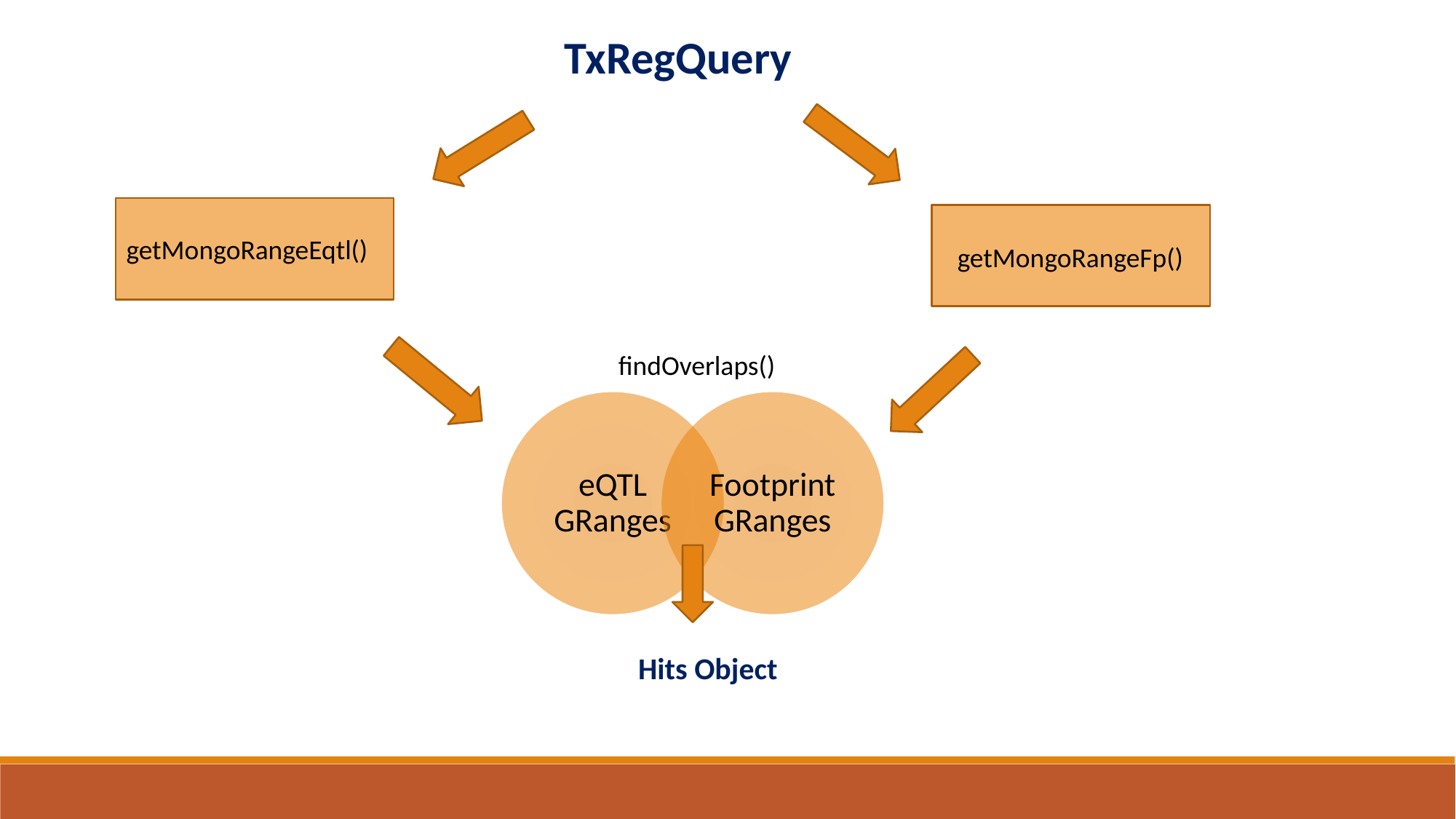

TxRegQuery

getMongoRangeEqtl()
getMongoRangeFp()
findOverlaps()
eQTL GRanges
Footprint GRanges

Hits Object